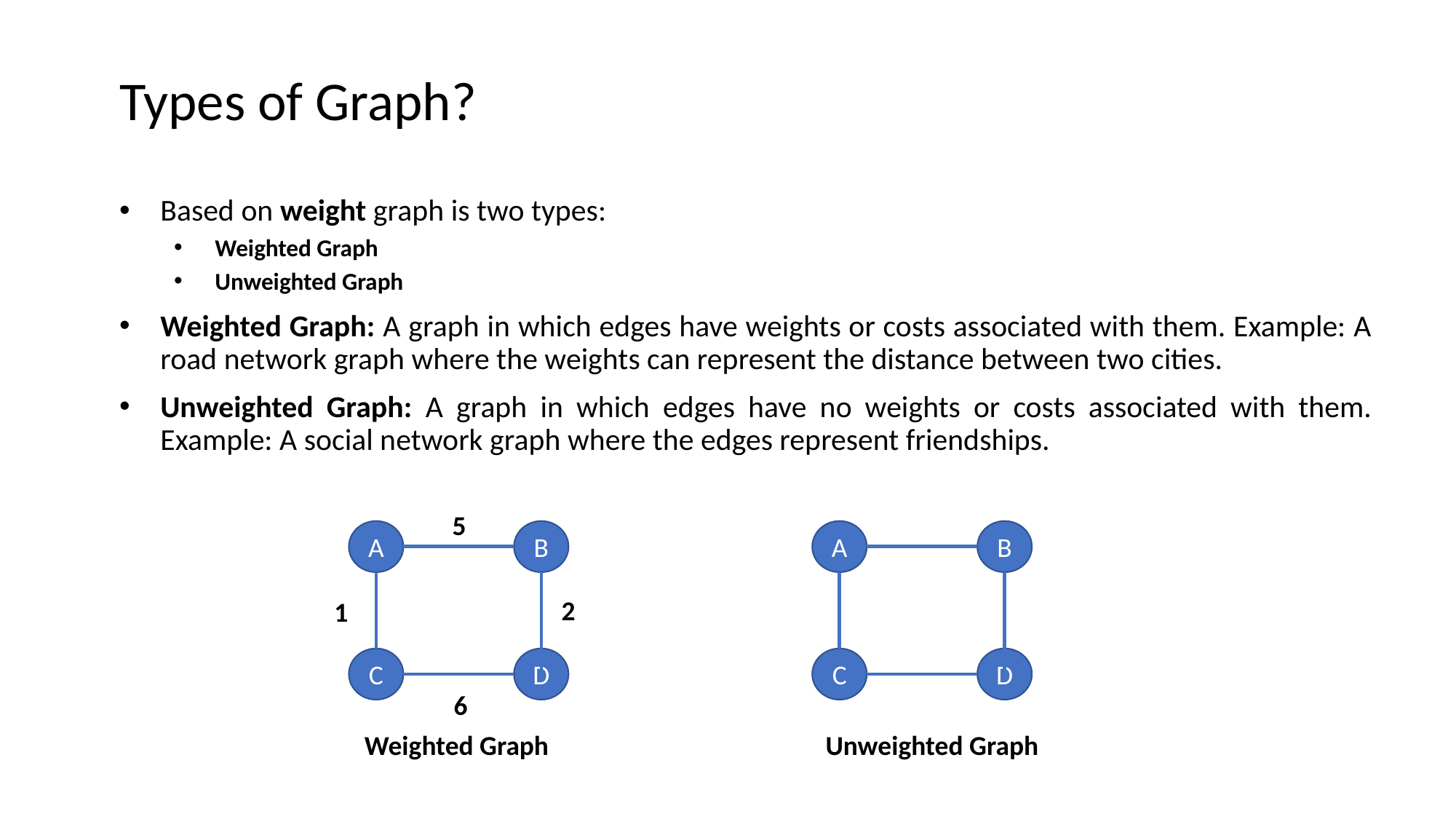

# Types of Graph?
Based on weight graph is two types:
Weighted Graph
Unweighted Graph
Weighted Graph: A graph in which edges have weights or costs associated with them. Example: A road network graph where the weights can represent the distance between two cities.
Unweighted Graph: A graph in which edges have no weights or costs associated with them. Example: A social network graph where the edges represent friendships.
5
A
B
2
1
C
D
6
A
B
C
D
Unweighted Graph
Weighted Graph